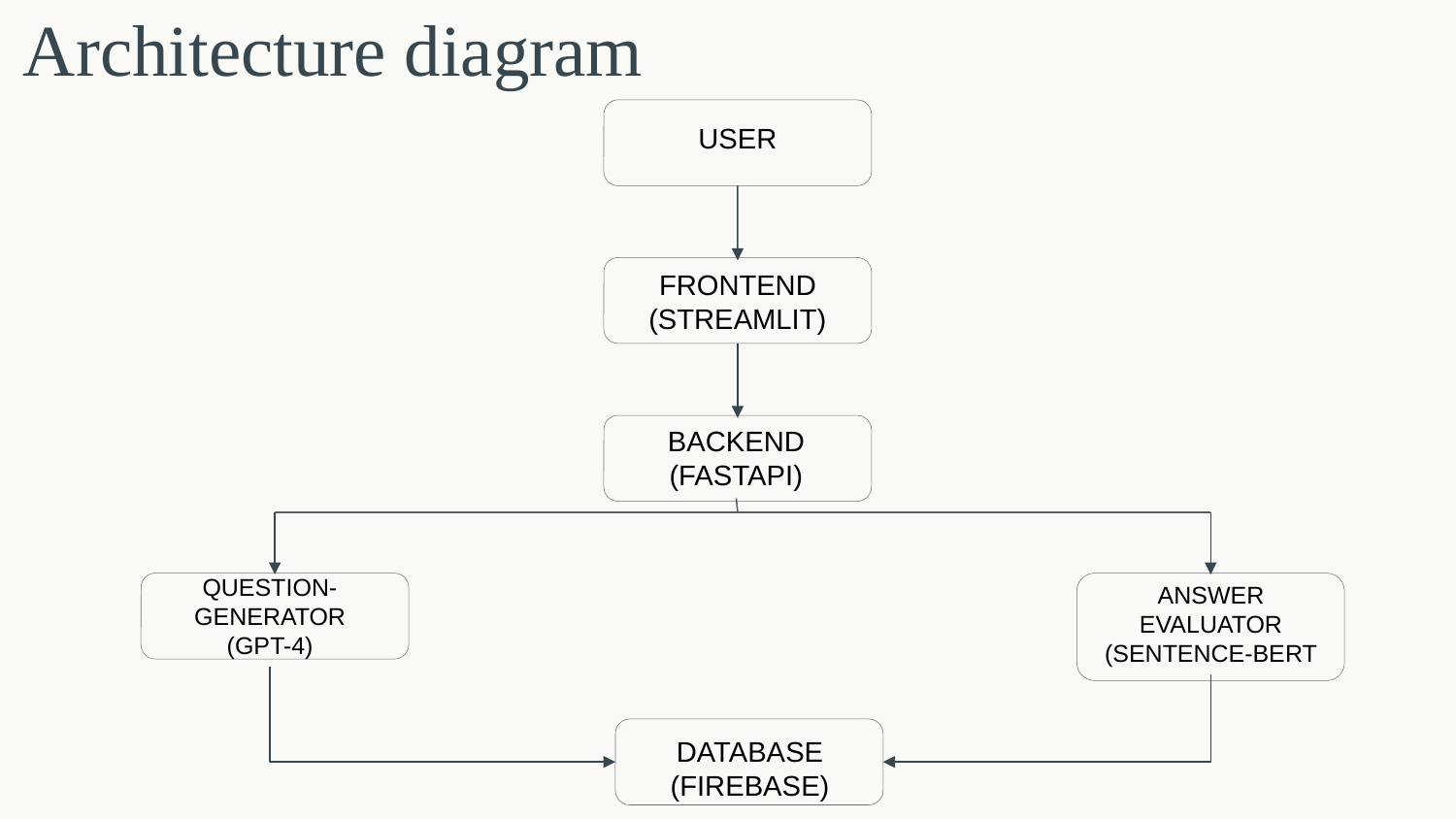

# Architecture diagram

USER

FRONTEND
(STREAMLIT)

BACKEND
(FASTAPI)
QUESTION- GENERATOR
(GPT-4)

ANSWER EVALUATOR
(SENTENCE-BERT

DATABASE
(FIREBASE)